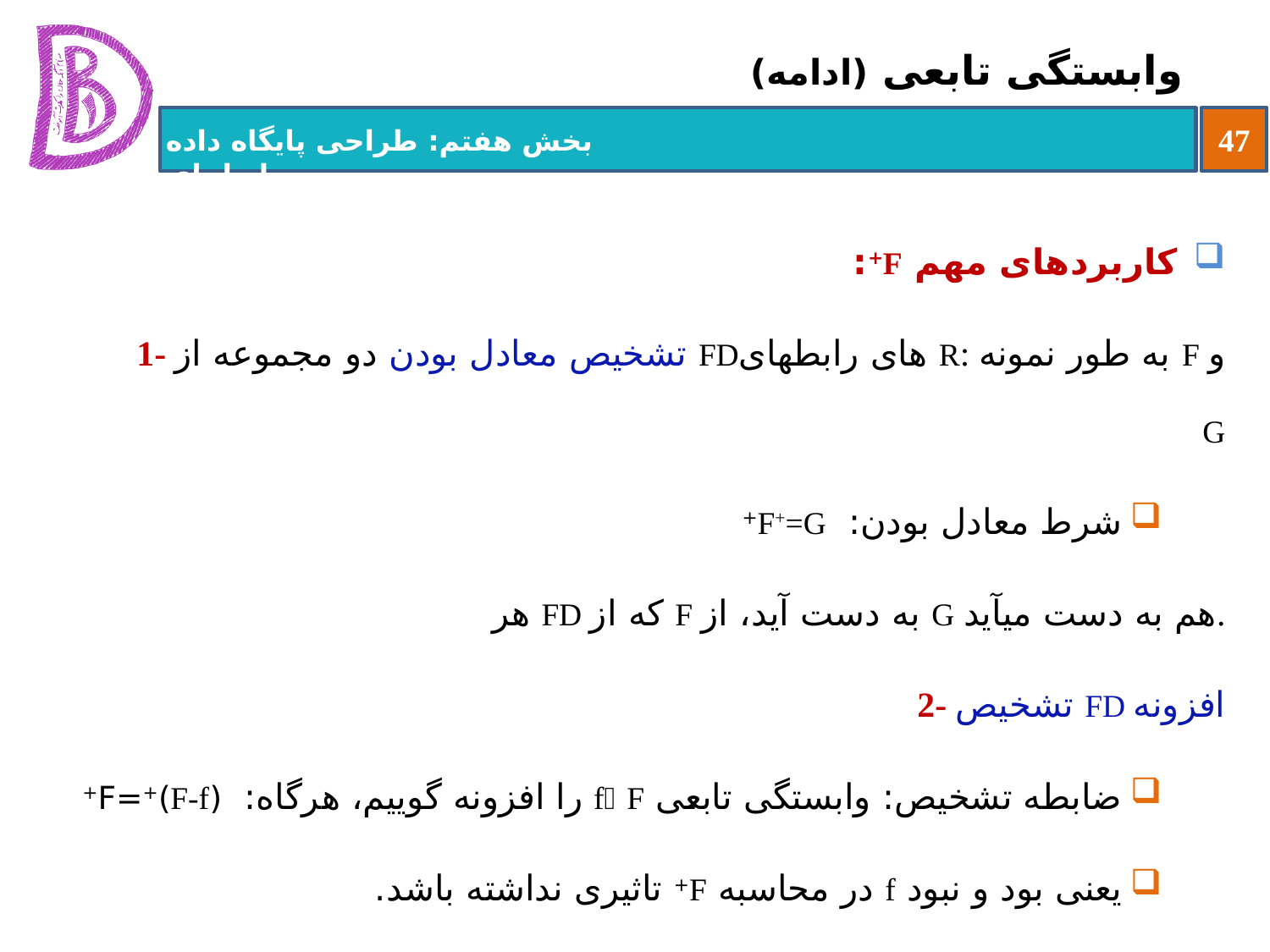

# وابستگی تابعی (ادامه)
کاربردهای مهم F+:
1- تشخیص معادل بودن دو مجموعه از FDهای رابطه‏ای R: به طور نمونه F و G
شرط معادل بودن:  F+=G+
هر FD که از F به دست آید، از G هم به دست می‏آید.
2- تشخیص FD افزونه
ضابطه تشخیص: وابستگی تابعی f∈F را افزونه گوییم، هرگاه:  (F-f)+=F+
یعنی بود و نبود f در محاسبه F+ تاثیری نداشته باشد.